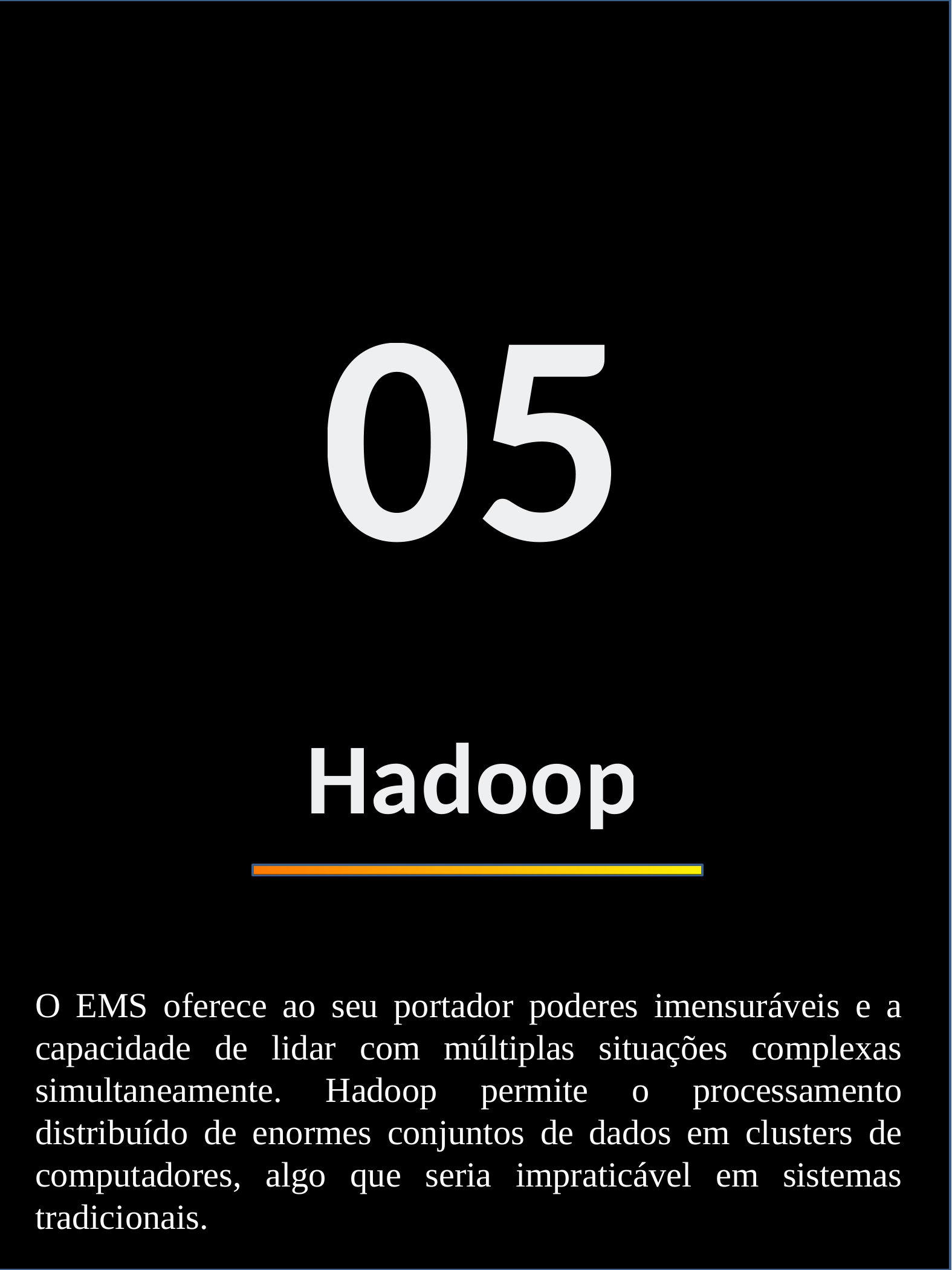

05
Hadoop

O EMS oferece ao seu portador poderes imensuráveis e a capacidade de lidar com múltiplas situações complexas simultaneamente. Hadoop permite o processamento distribuído de enormes conjuntos de dados em clusters de computadores, algo que seria impraticável em sistemas tradicionais.